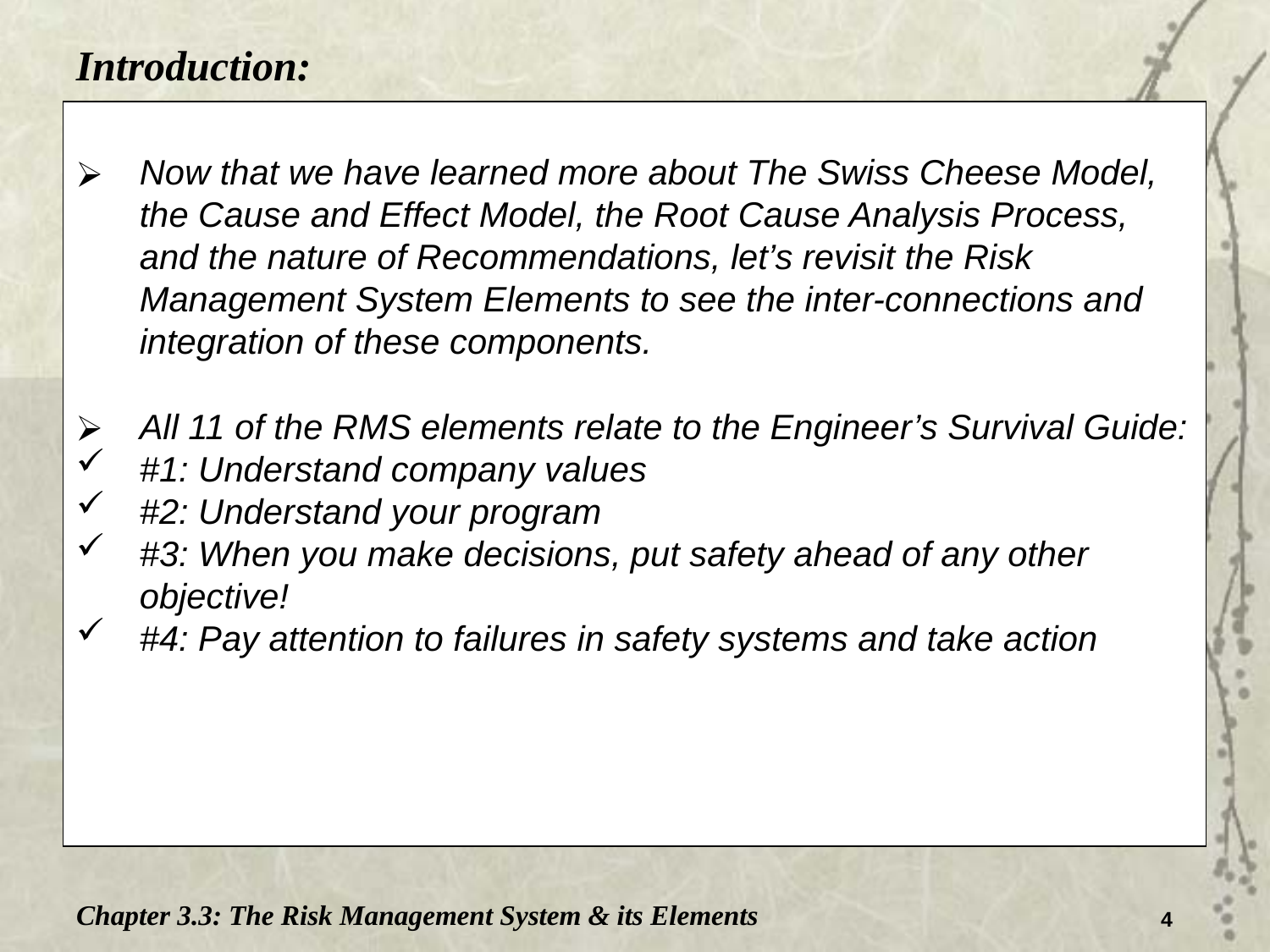

Introduction:

Now that we have learned more about The Swiss Cheese Model, the Cause and Effect Model, the Root Cause Analysis Process, and the nature of Recommendations, let’s revisit the Risk Management System Elements to see the inter-connections and integration of these components.

All 11 of the RMS elements relate to the Engineer’s Survival Guide:
#1: Understand company values
#2: Understand your program
#3: When you make decisions, put safety ahead of any other objective!
#4: Pay attention to failures in safety systems and take action

Chapter 3.3: The Risk Management System & its Elements
4